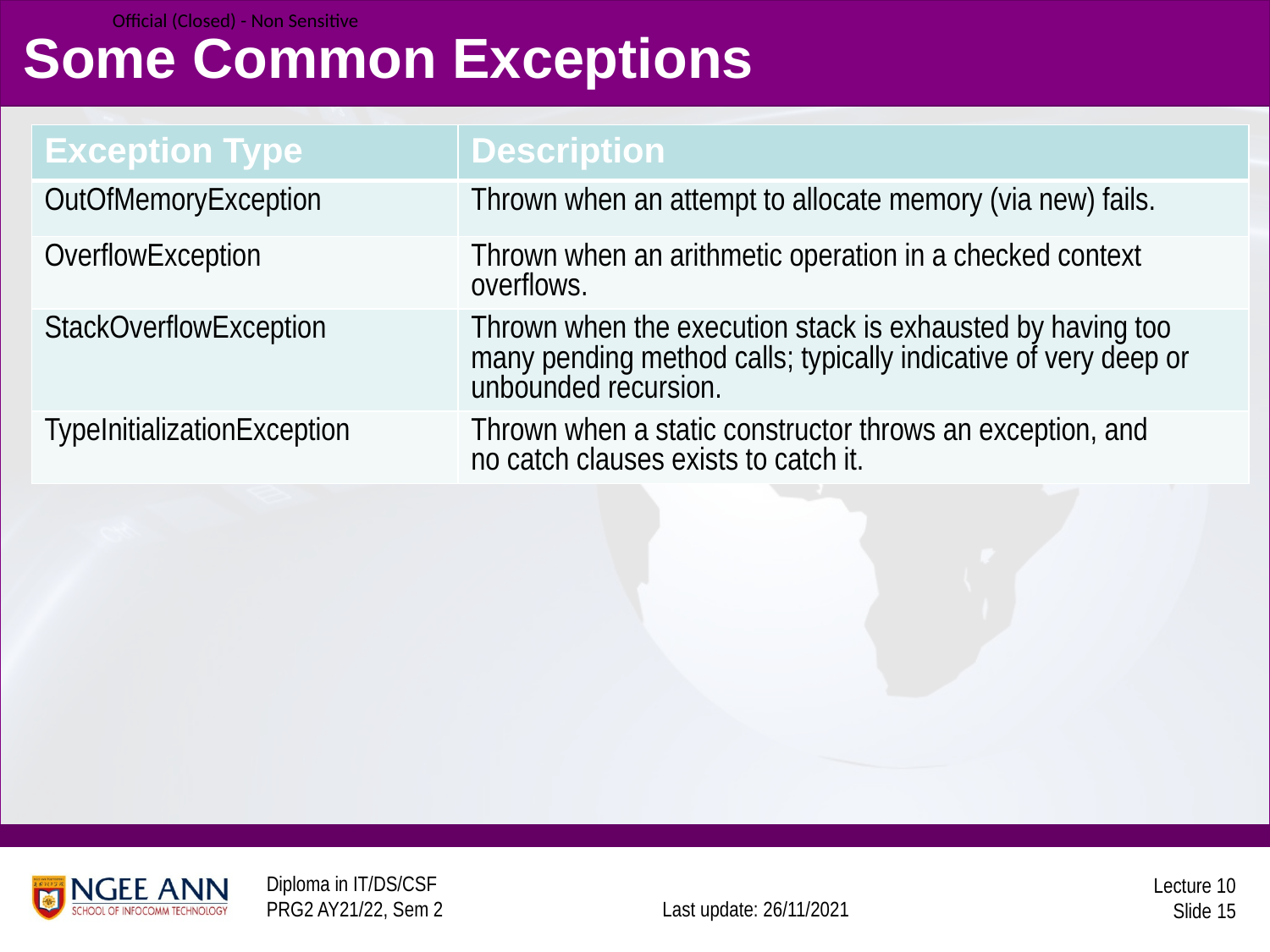

# Some Common Exceptions
| Exception Type | Description |
| --- | --- |
| OutOfMemoryException | Thrown when an attempt to allocate memory (via new) fails. |
| OverflowException | Thrown when an arithmetic operation in a checked context overflows. |
| StackOverflowException | Thrown when the execution stack is exhausted by having too many pending method calls; typically indicative of very deep or unbounded recursion. |
| TypeInitializationException | Thrown when a static constructor throws an exception, and no catch clauses exists to catch it. |